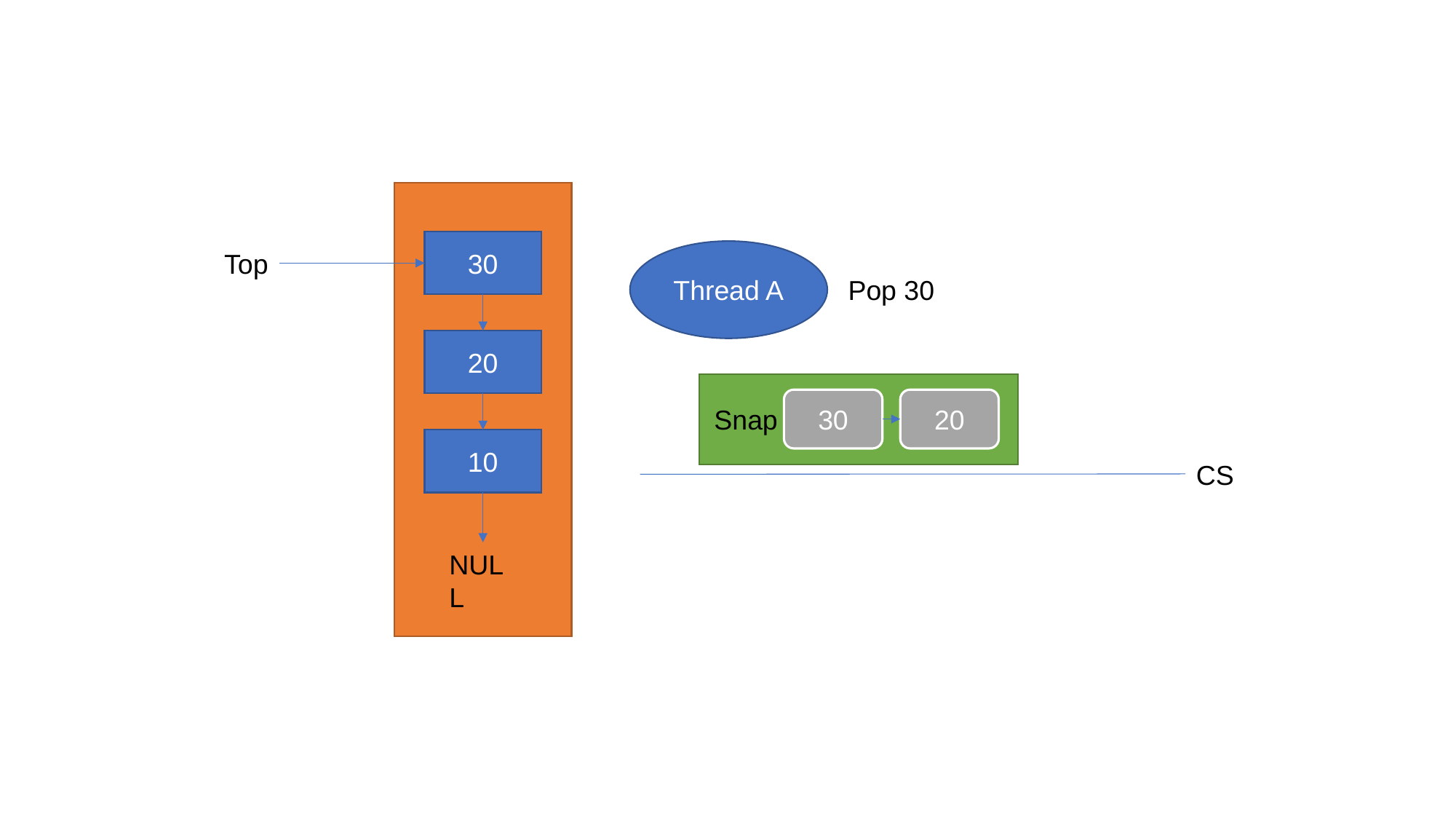

30
Top
20
10
NULL
Thread A
Pop 30

20
30
Snap
CS